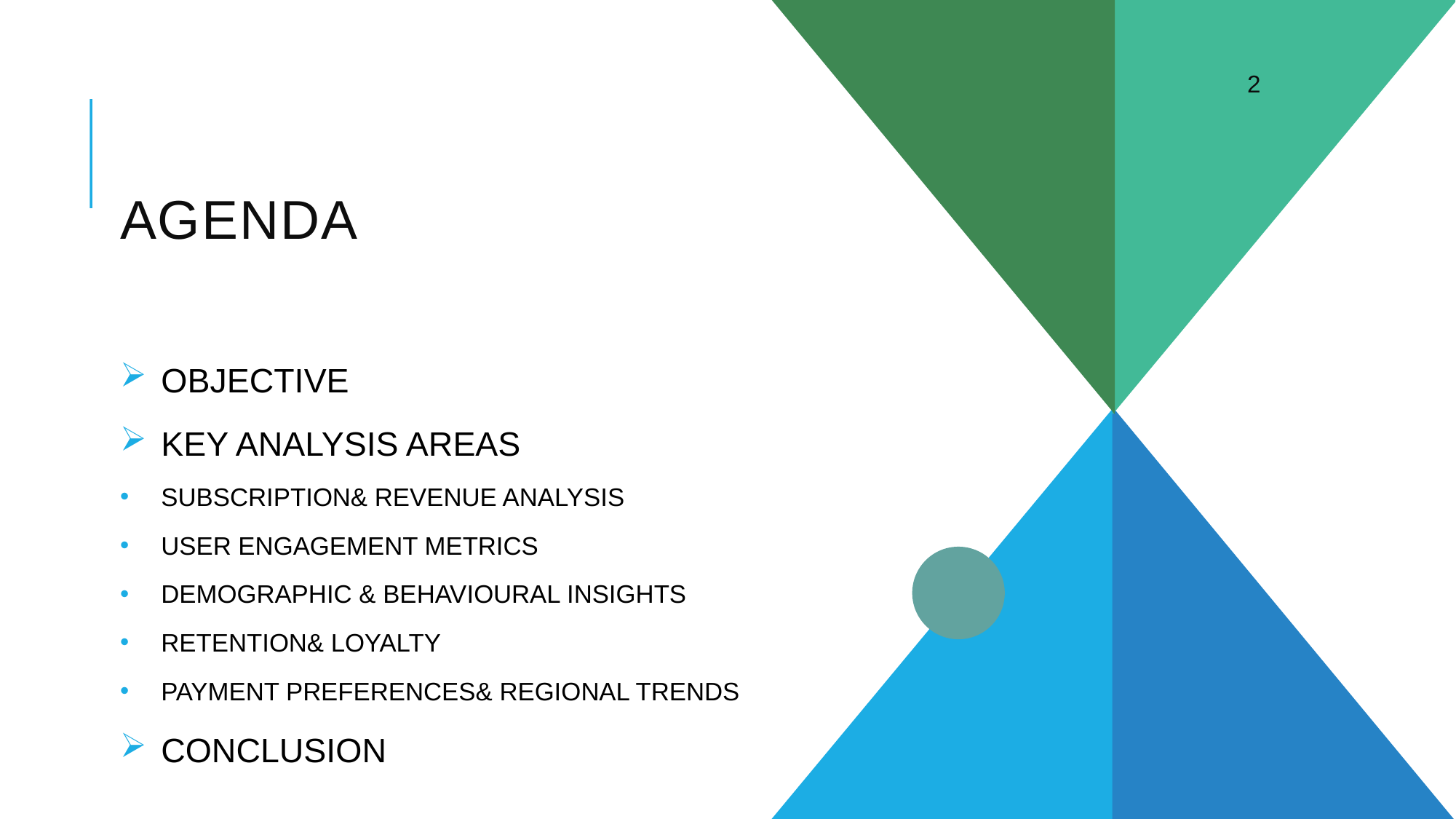

2
# agenda
OBJECTIVE
KEY ANALYSIS AREAS
SUBSCRIPTION& REVENUE ANALYSIS
USER ENGAGEMENT METRICS
DEMOGRAPHIC & BEHAVIOURAL INSIGHTS
RETENTION& LOYALTY
PAYMENT PREFERENCES& REGIONAL TRENDS
CONCLUSION